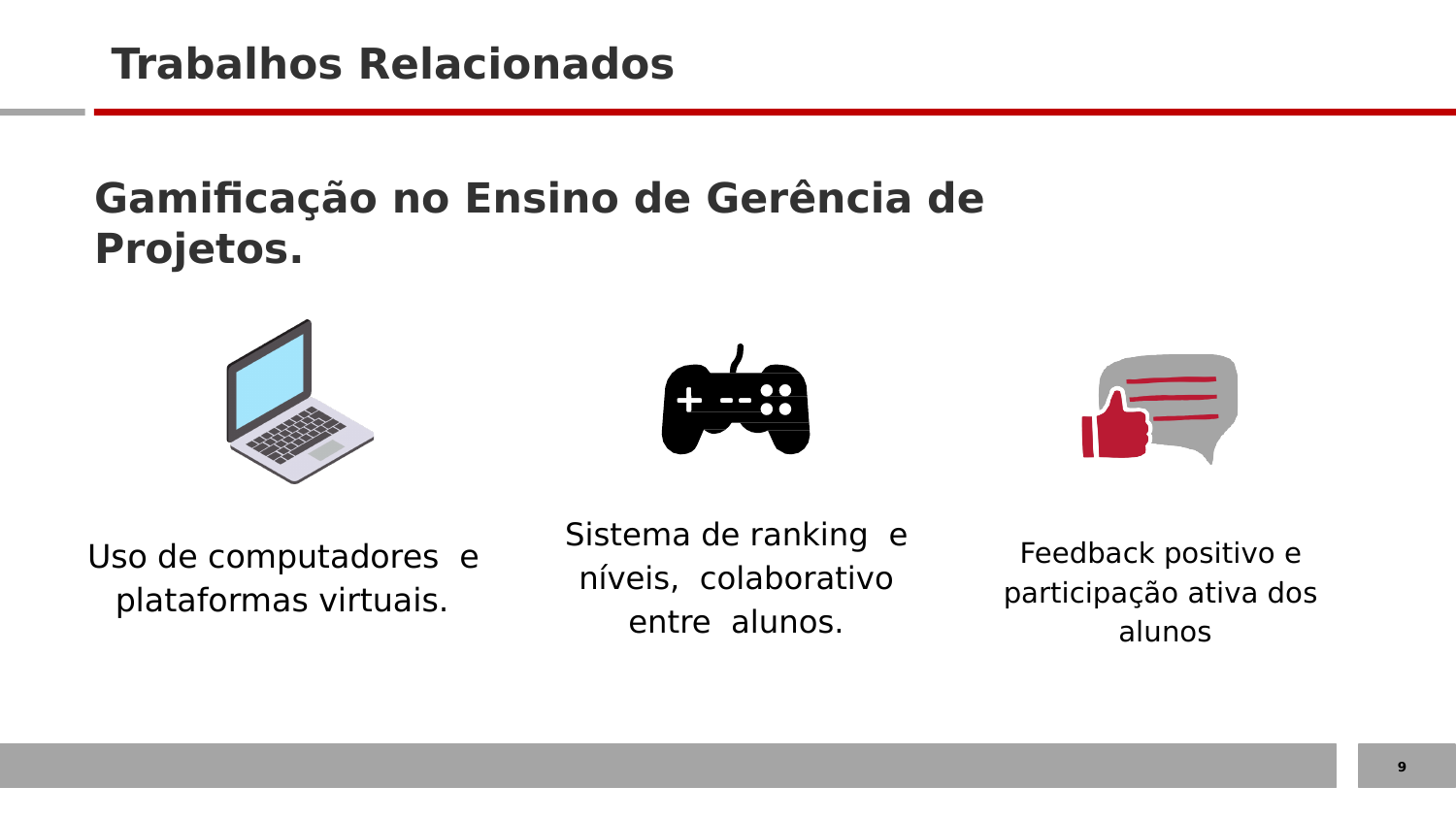

# Trabalhos Relacionados
Gamificação no Ensino de Gerência de Projetos.

Sistema de ranking  e níveis,  colaborativo entre  alunos.
Feedback positivo e  participação ativa dos  alunos
Uso de computadores  e plataformas virtuais.
9